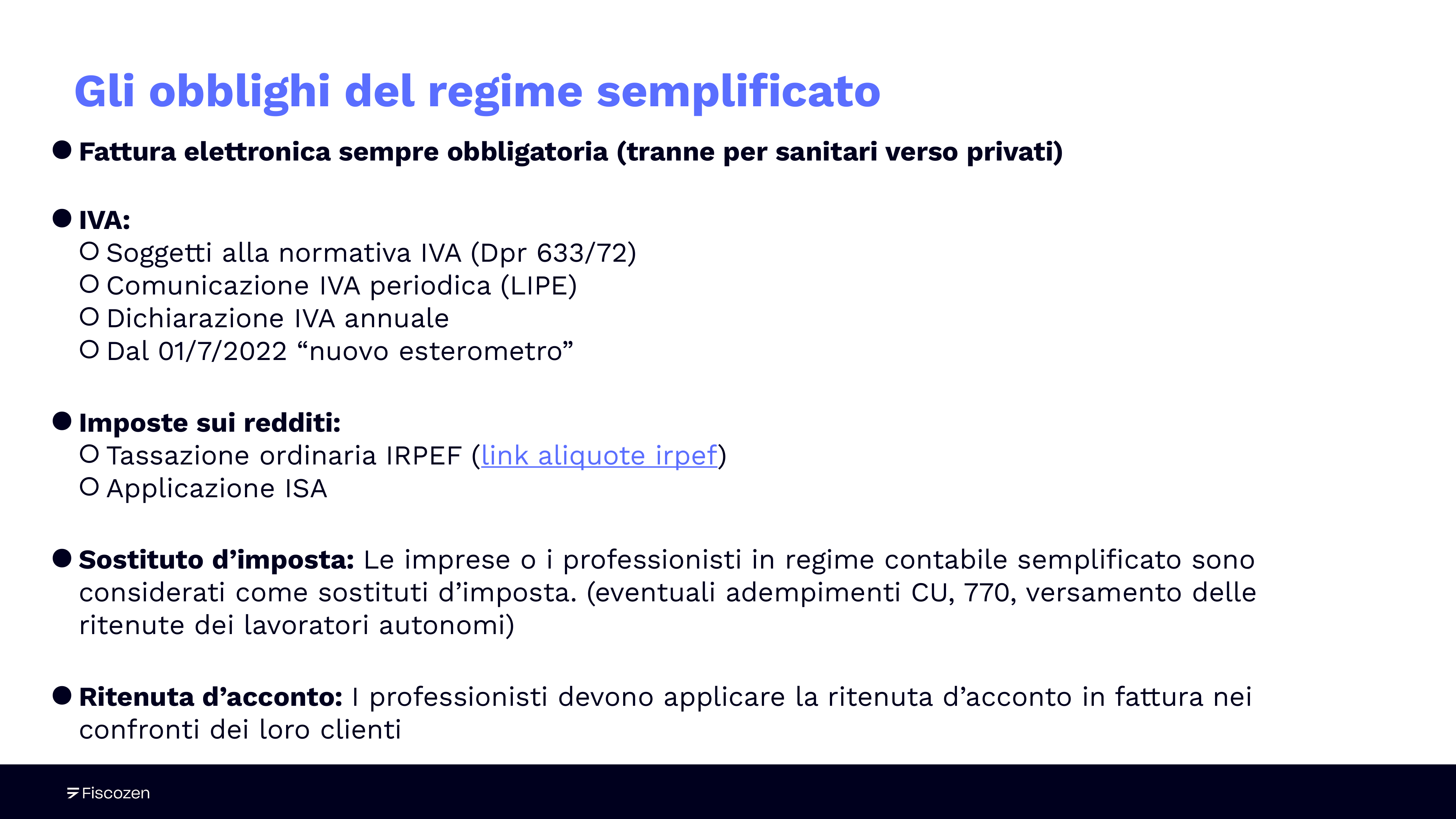

Gli obblighi del regime semplificato
Fattura elettronica sempre obbligatoria (tranne per sanitari verso privati)

IVA:
Soggetti alla normativa IVA (Dpr 633/72)
Comunicazione IVA periodica (LIPE)
Dichiarazione IVA annuale
Dal 01/7/2022 “nuovo esterometro”

Imposte sui redditi:
Tassazione ordinaria IRPEF (link aliquote irpef)
Applicazione ISA

Sostituto d’imposta: Le imprese o i professionisti in regime contabile semplificato sono considerati come sostituti d’imposta. (eventuali adempimenti CU, 770, versamento delle ritenute dei lavoratori autonomi)

Ritenuta d’acconto: I professionisti devono applicare la ritenuta d’acconto in fattura nei confronti dei loro clienti